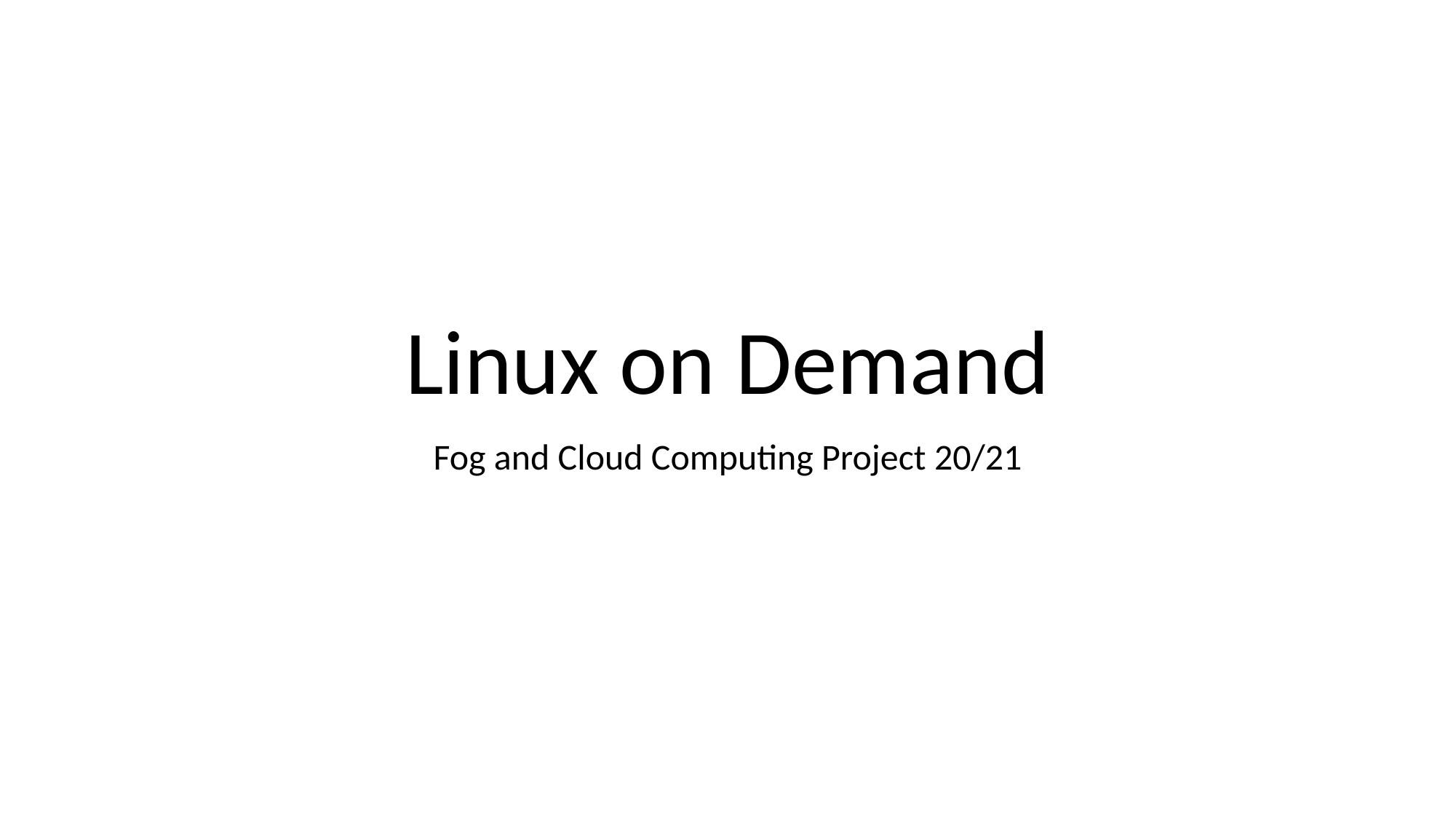

# Linux on Demand
Fog and Cloud Computing Project 20/21